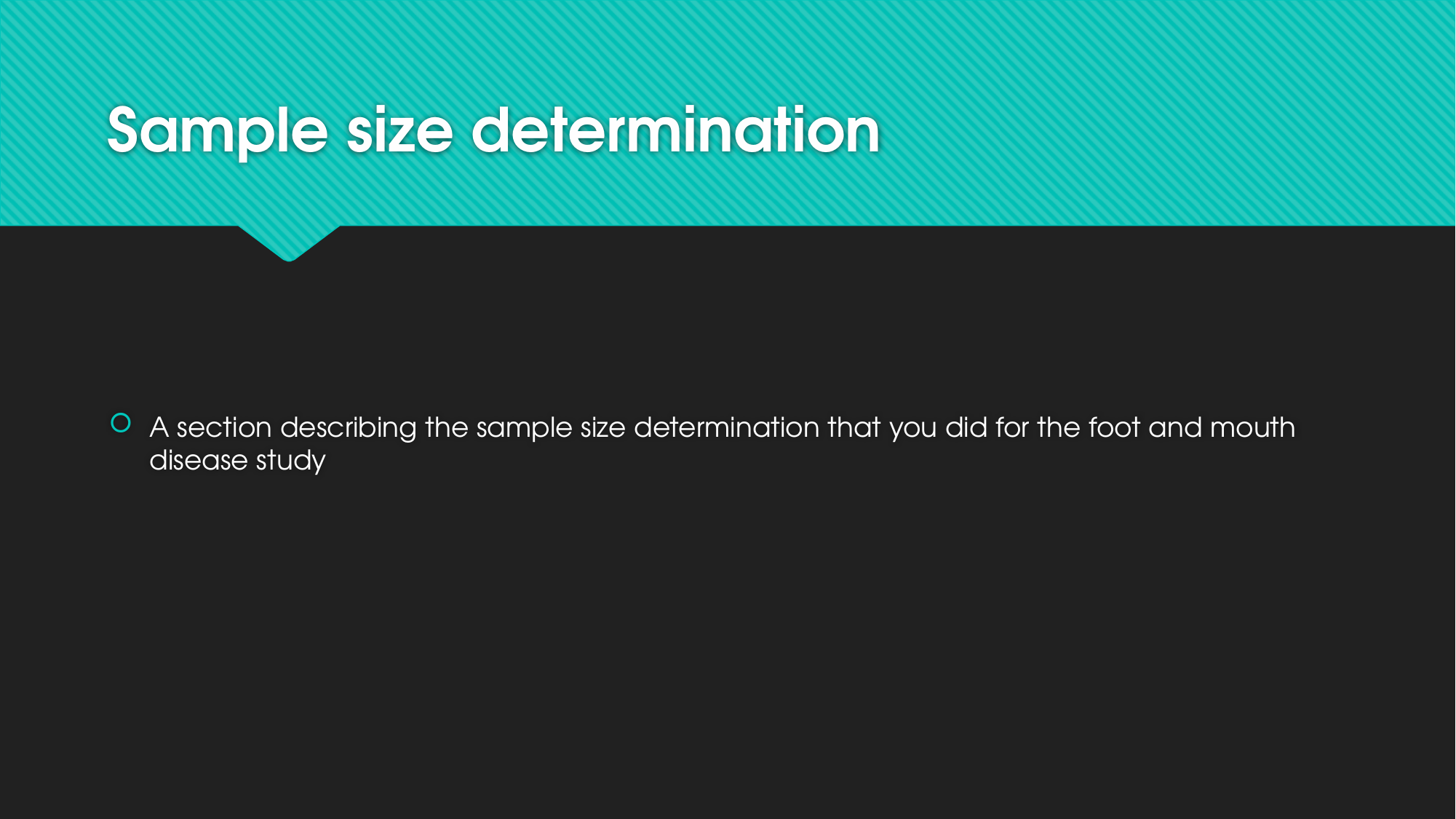

# Sample size determination
A section describing the sample size determination that you did for the foot and mouth disease study